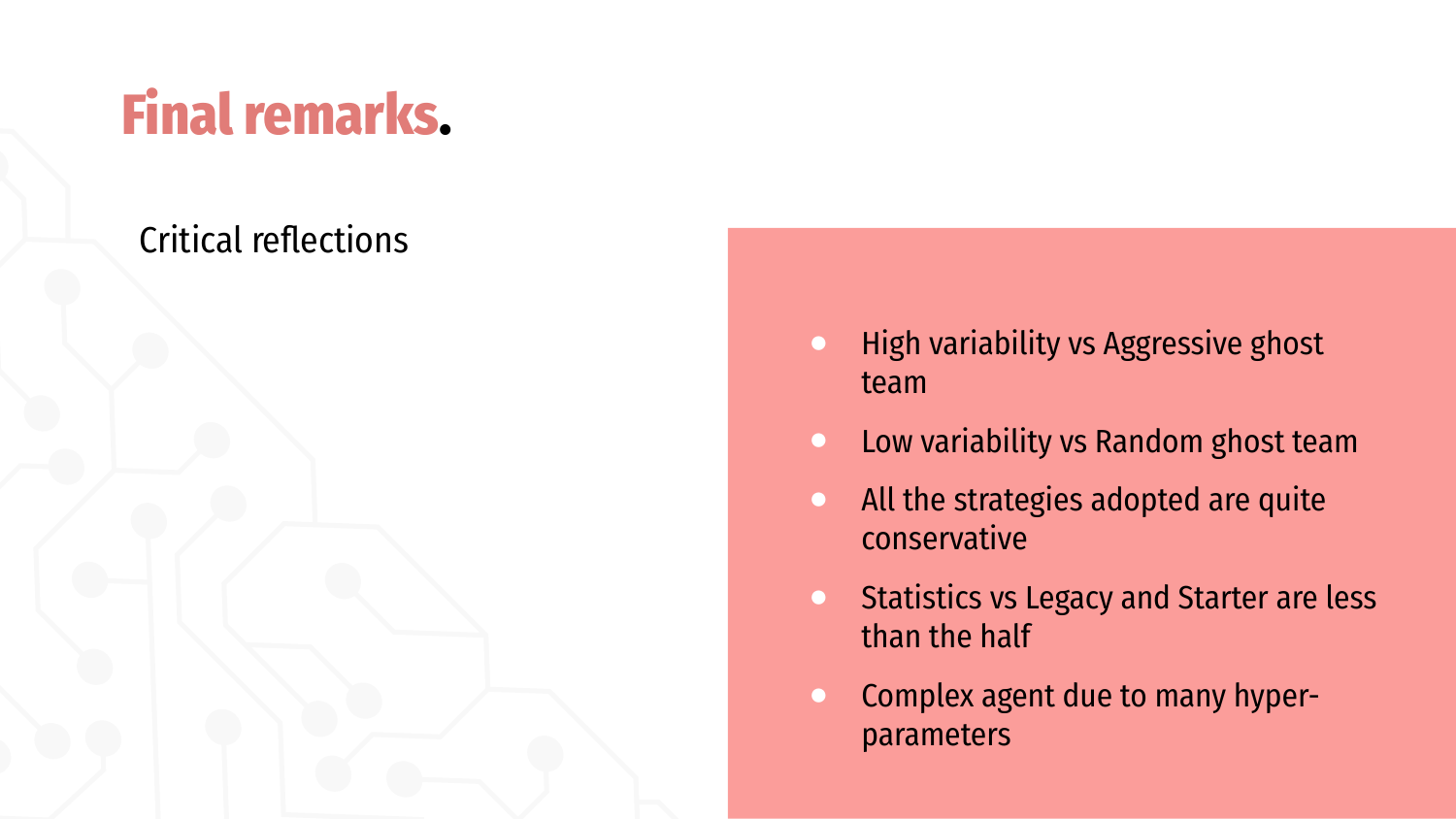

# Final remarks.
Critical reflections
High variability vs Aggressive ghost team
Low variability vs Random ghost team
All the strategies adopted are quite conservative
Statistics vs Legacy and Starter are less than the half
Complex agent due to many hyper-parameters